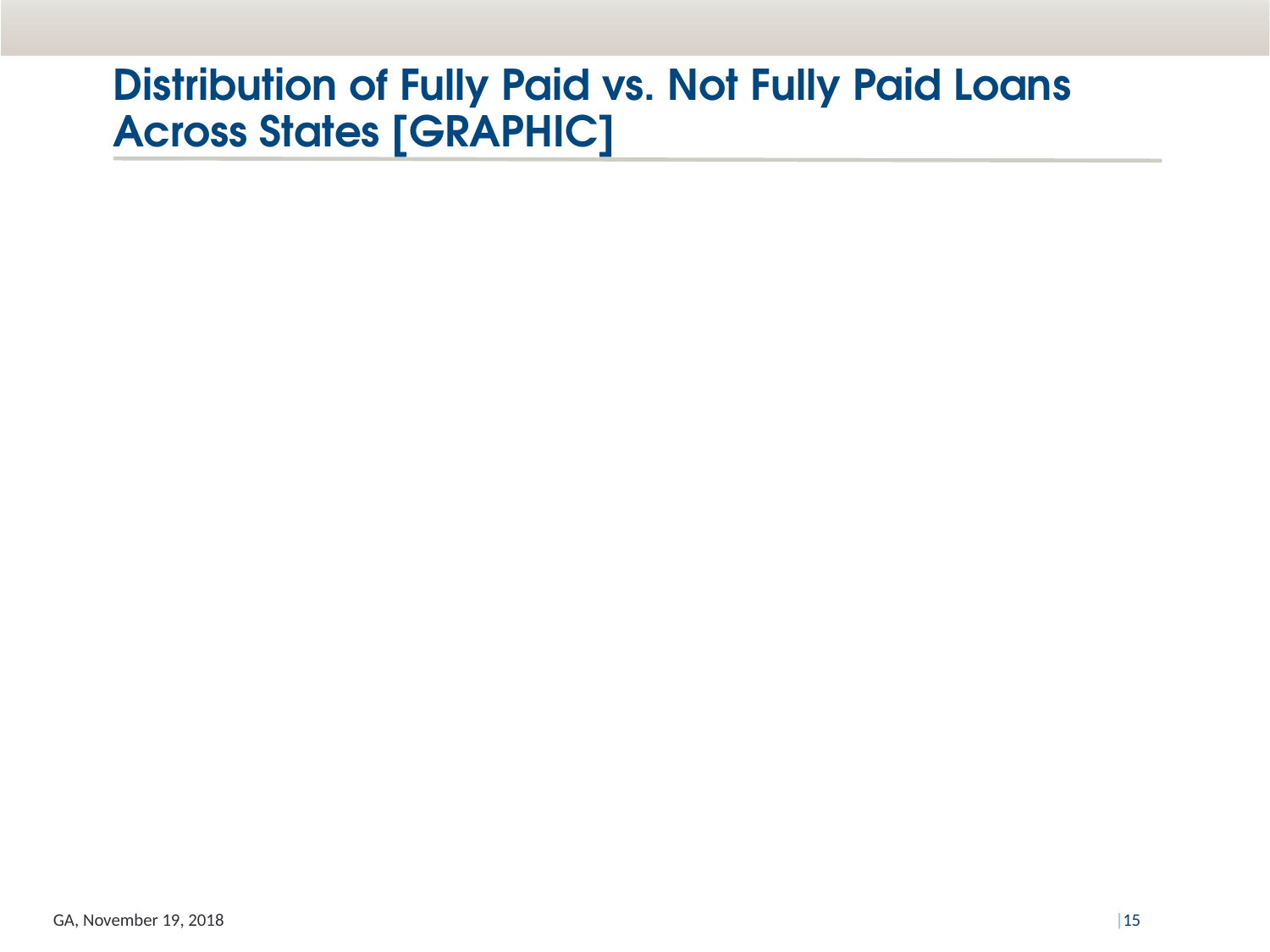

# Distribution of Fully Paid vs. Not Fully Paid Loans Across States [GRAPHIC]